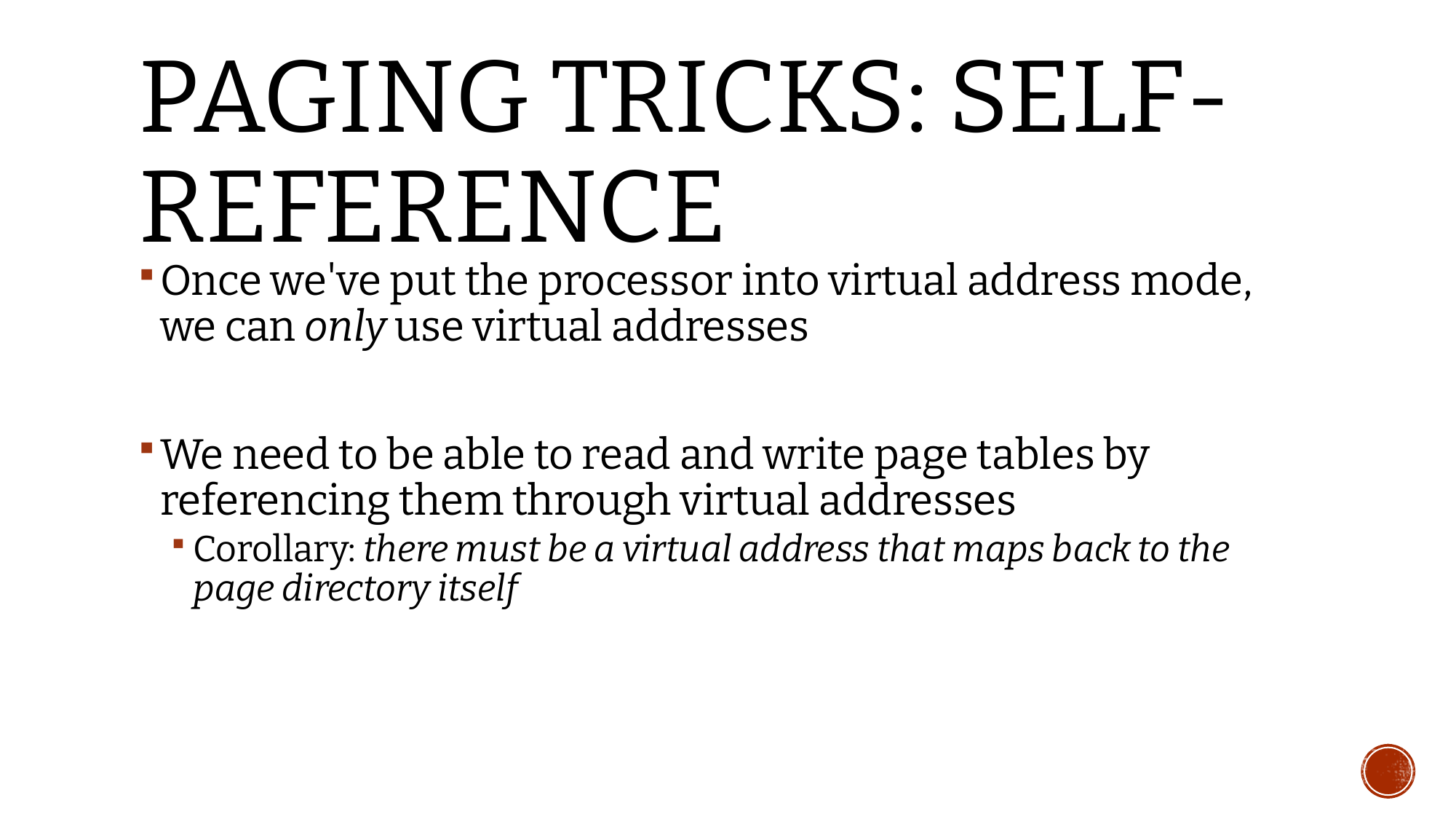

# Paging Tricks: Self-reference
Once we've put the processor into virtual address mode, we can only use virtual addresses

We need to be able to read and write page tables by referencing them through virtual addresses
Corollary: there must be a virtual address that maps back to the page directory itself